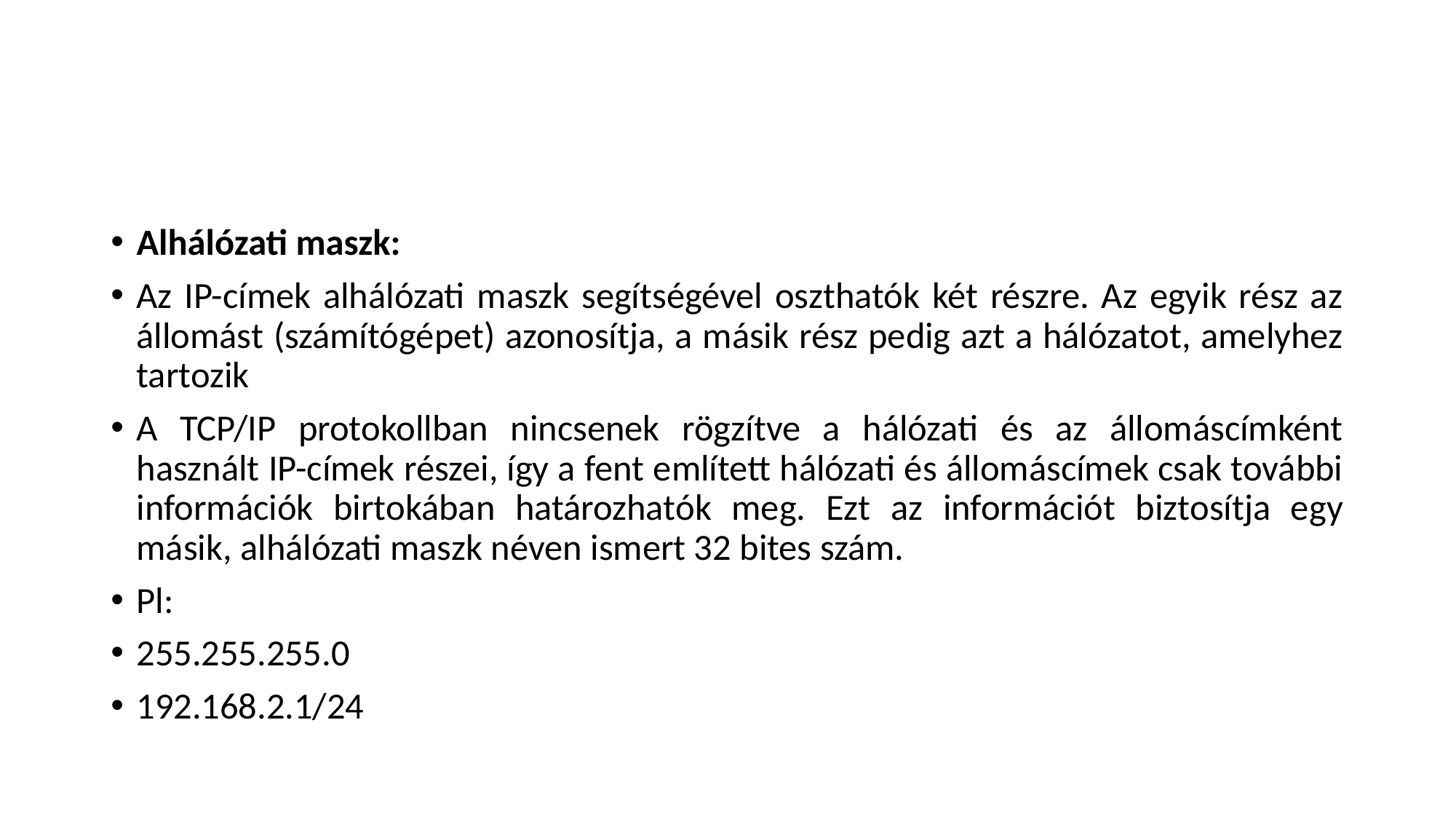

Alhálózati maszk:
Az IP-címek alhálózati maszk segítségével oszthatók két részre. Az egyik rész az állomást (számítógépet) azonosítja, a másik rész pedig azt a hálózatot, amelyhez tartozik
A TCP/IP protokollban nincsenek rögzítve a hálózati és az állomáscímként használt IP-címek részei, így a fent említett hálózati és állomáscímek csak további információk birtokában határozhatók meg. Ezt az információt biztosítja egy másik, alhálózati maszk néven ismert 32 bites szám.
Pl:
255.255.255.0
192.168.2.1/24